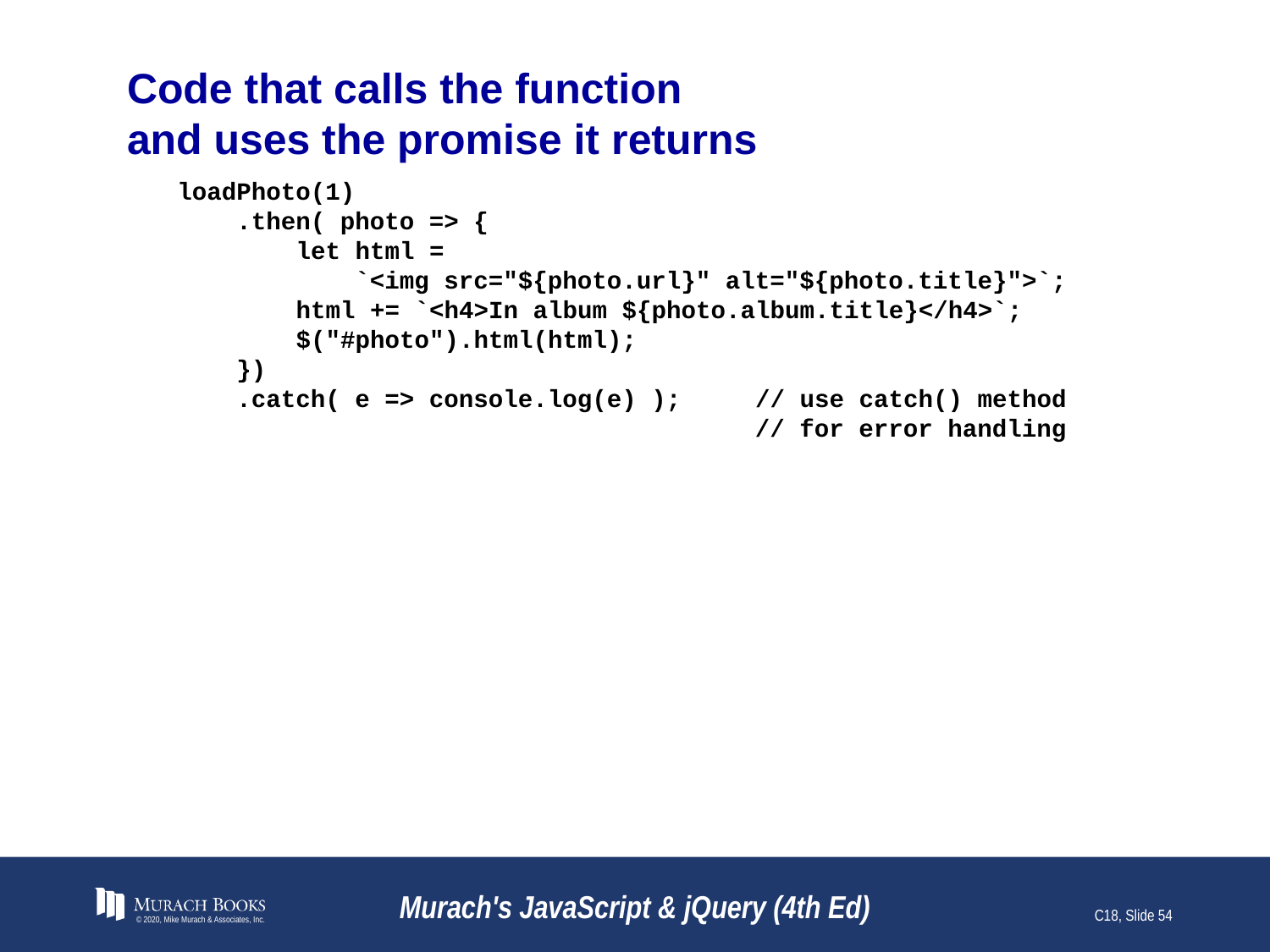

# Code that calls the function and uses the promise it returns
loadPhoto(1)
    .then( photo => {
        let html =
            `<img src="${photo.url}" alt="${photo.title}">`;
        html += `<h4>In album ${photo.album.title}</h4>`;
        $("#photo").html(html);
    })
    .catch( e => console.log(e) );     // use catch() method
                                       // for error handling

© 2020, Mike Murach & Associates, Inc.
Murach's JavaScript & jQuery (4th Ed)

C18, Slide 54